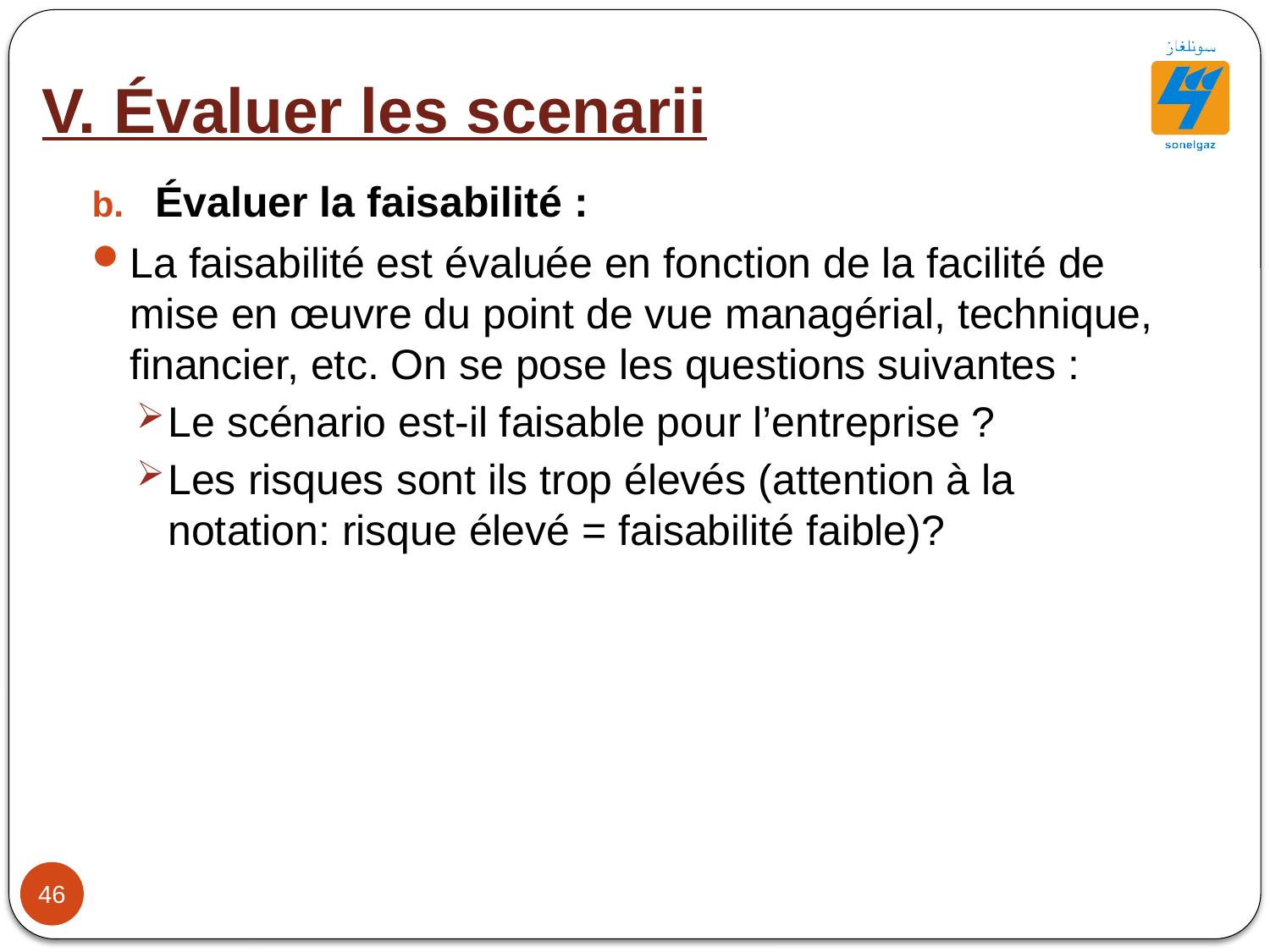

V. Évaluer les scenarii
Évaluer la faisabilité :
La faisabilité est évaluée en fonction de la facilité de mise en œuvre du point de vue managérial, technique, financier, etc. On se pose les questions suivantes :
Le scénario est-il faisable pour l’entreprise ?
Les risques sont ils trop élevés (attention à la notation: risque élevé = faisabilité faible)?
46